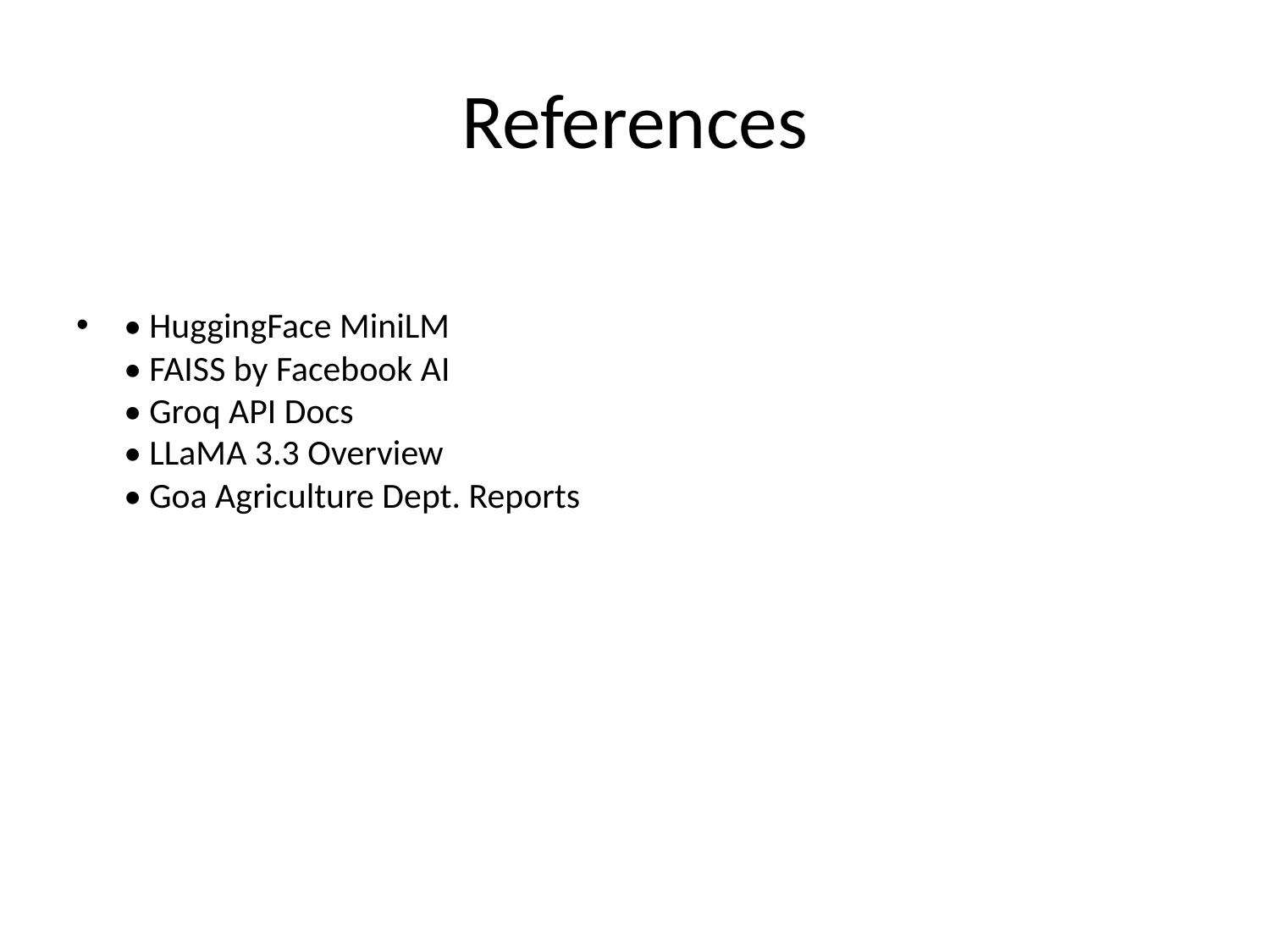

# References

• HuggingFace MiniLM
• FAISS by Facebook AI
• Groq API Docs
• LLaMA 3.3 Overview
• Goa Agriculture Dept. Reports